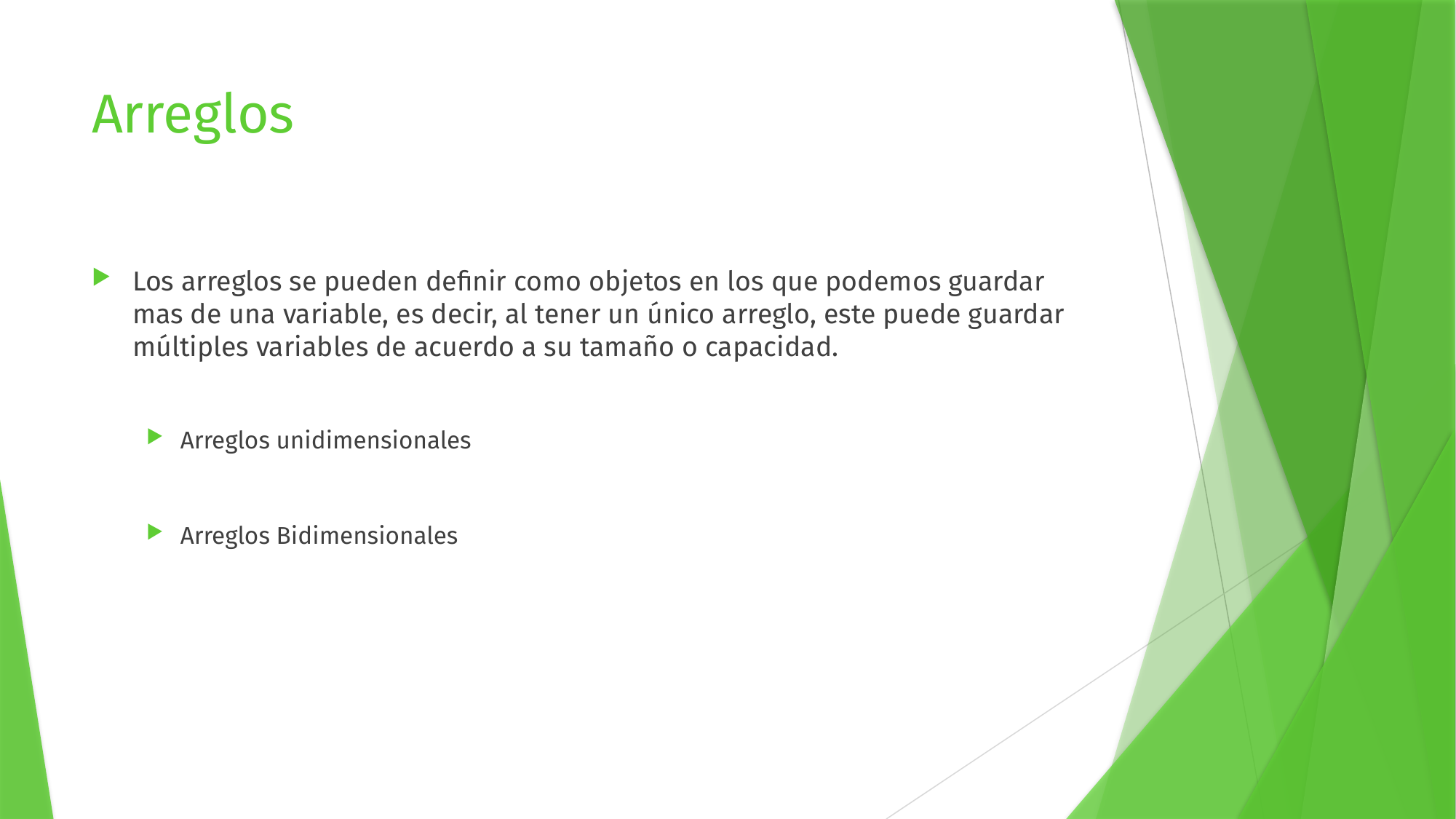

# Arreglos
Los arreglos se pueden definir como objetos en los que podemos guardar mas de una variable, es decir, al tener un único arreglo, este puede guardar múltiples variables de acuerdo a su tamaño o capacidad.

Arreglos unidimensionales

Arreglos Bidimensionales